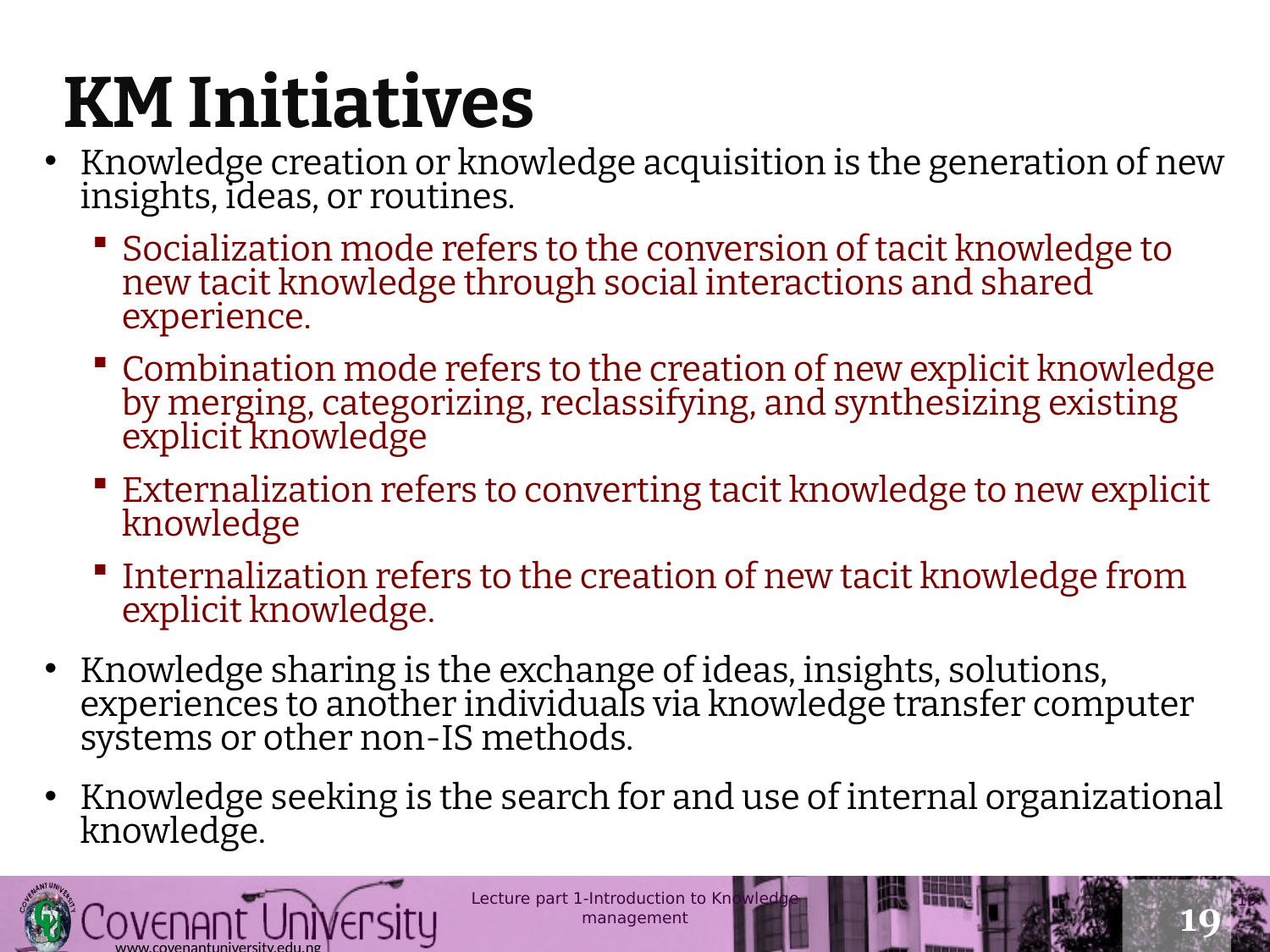

# KM Initiatives
Knowledge creation or knowledge acquisition is the generation of new insights, ideas, or routines.
Socialization mode refers to the conversion of tacit knowledge to new tacit knowledge through social interactions and shared experience.
Combination mode refers to the creation of new explicit knowledge by merging, categorizing, reclassifying, and synthesizing existing explicit knowledge
Externalization refers to converting tacit knowledge to new explicit knowledge
Internalization refers to the creation of new tacit knowledge from explicit knowledge.
Knowledge sharing is the exchange of ideas, insights, solutions, experiences to another individuals via knowledge transfer computer systems or other non-IS methods.
Knowledge seeking is the search for and use of internal organizational knowledge.
19
Lecture part 1-Introduction to Knowledge management